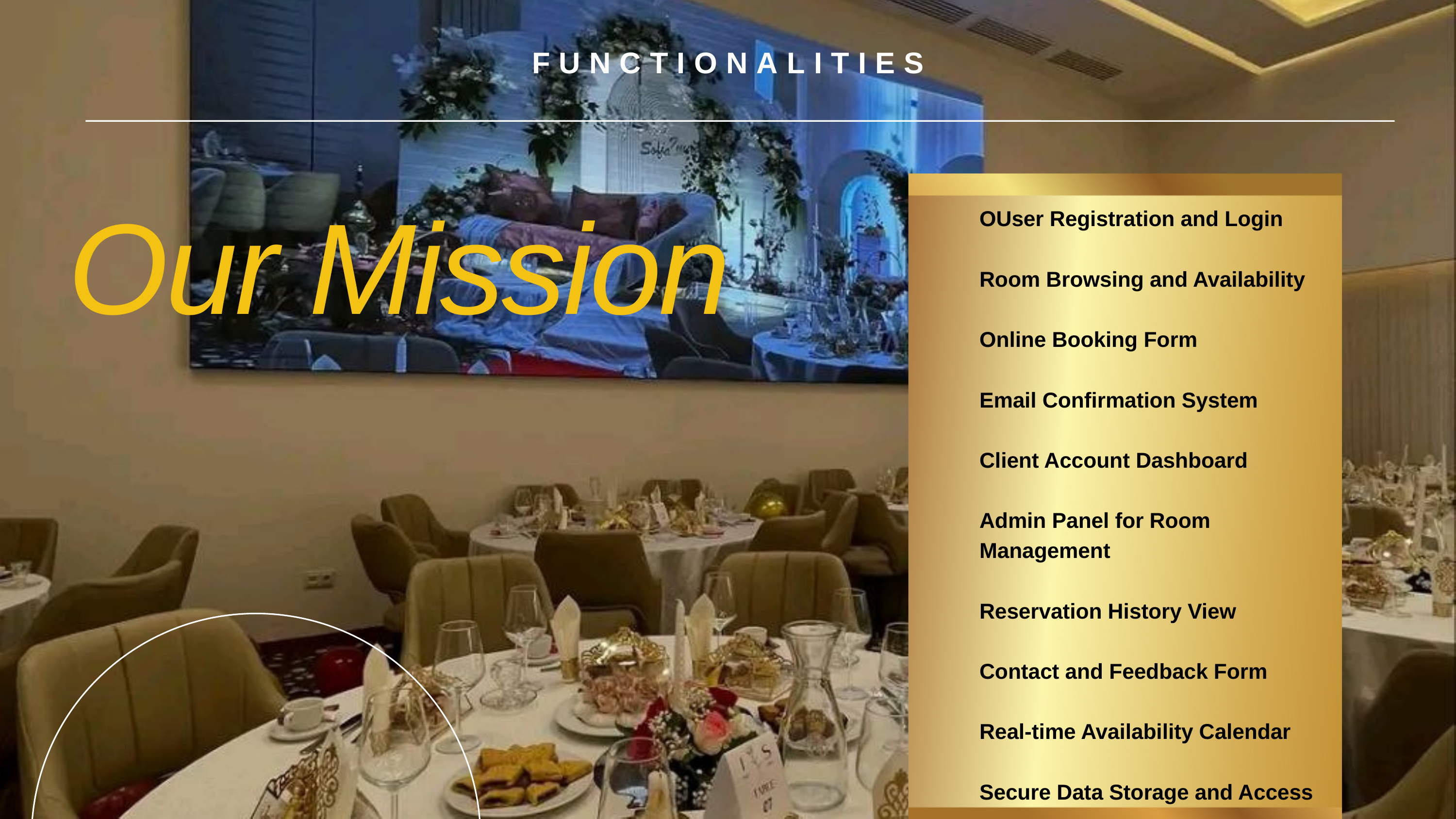

FUNCTIONALITIES

Our Mission
OUser Registration and Login

Room Browsing and Availability

Online Booking Form

Email Confirmation System

Client Account Dashboard

Admin Panel for Room Management

Reservation History View

Contact and Feedback Form

Real-time Availability Calendar

Secure Data Storage and Access